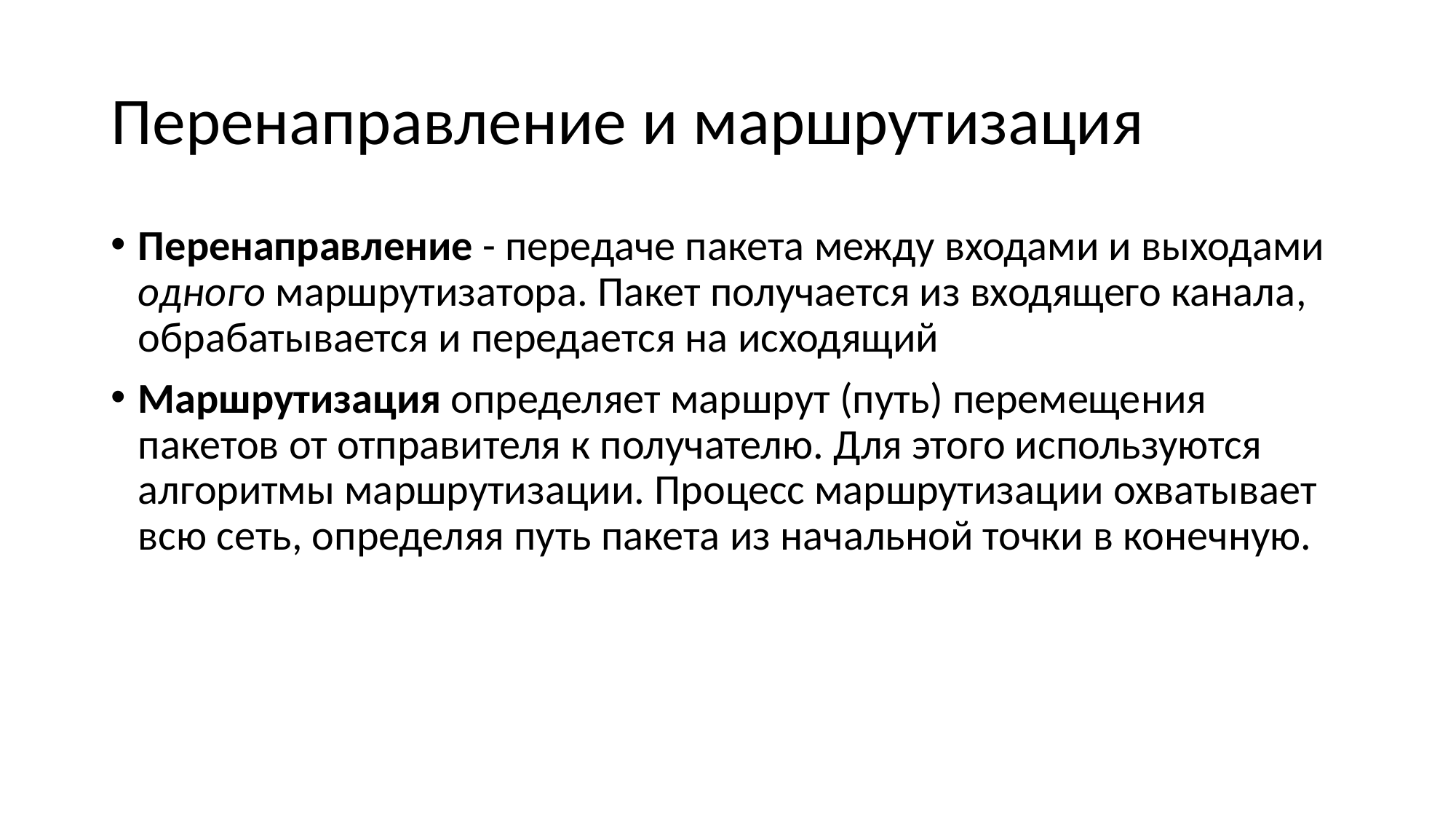

# Перенаправление и маршрутизация
Перенаправление - передаче пакета между входами и выходами одного маршрутизатора. Пакет получается из входящего канала, обрабатывается и передается на исходящий
Маршрутизация определяет маршрут (путь) перемещения пакетов от отправителя к получателю. Для этого используются алгоритмы маршрутизации. Процесс маршрутизации охватывает всю сеть, определяя путь пакета из начальной точки в конечную.